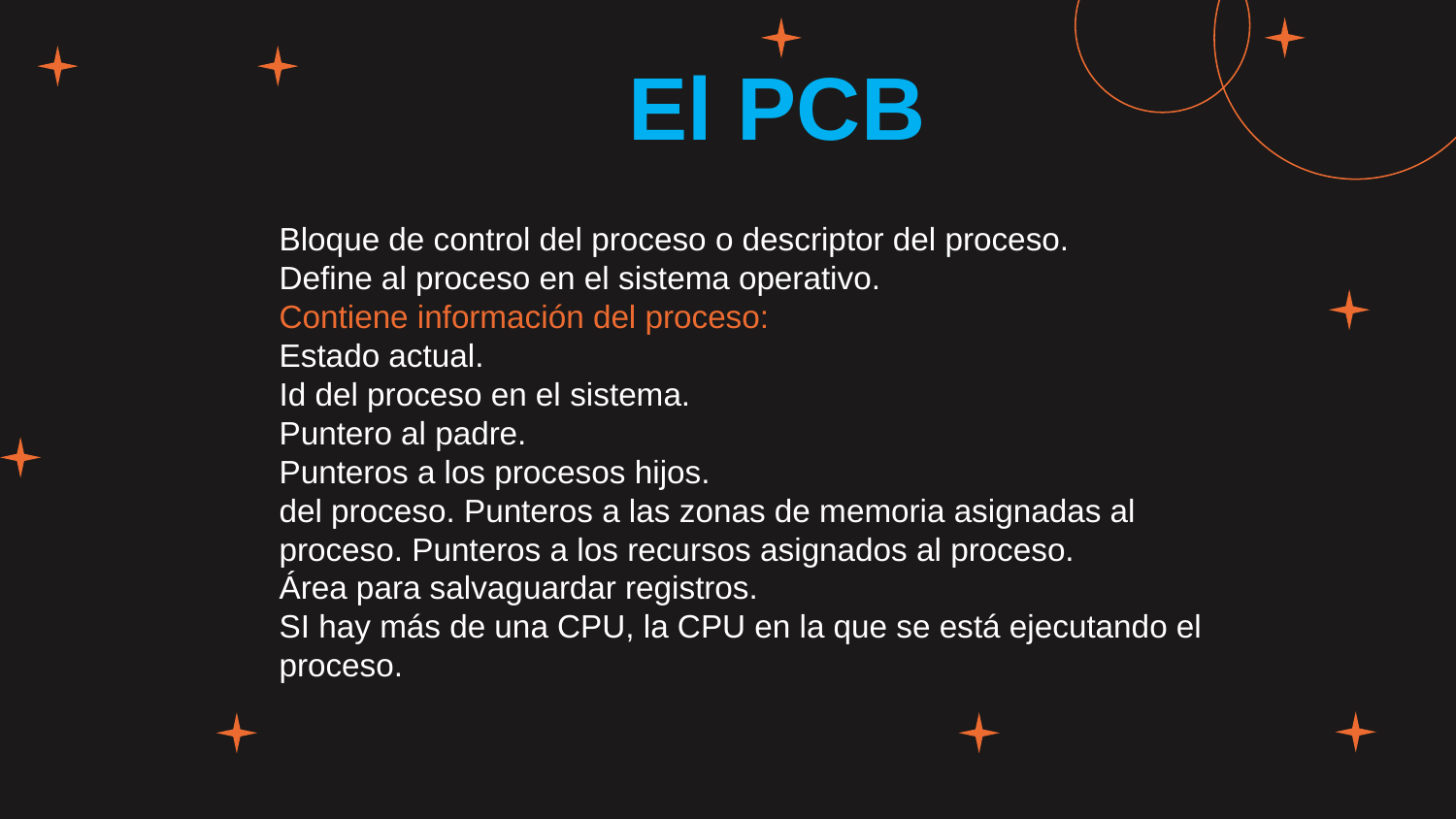

El PCB
Bloque de control del proceso o descriptor del proceso.
Define al proceso en el sistema operativo.
Contiene información del proceso:
Estado actual.
Id del proceso en el sistema.
Puntero al padre.
Punteros a los procesos hijos.
del proceso. Punteros a las zonas de memoria asignadas al proceso. Punteros a los recursos asignados al proceso.
Área para salvaguardar registros.
SI hay más de una CPU, la CPU en la que se está ejecutando el proceso.